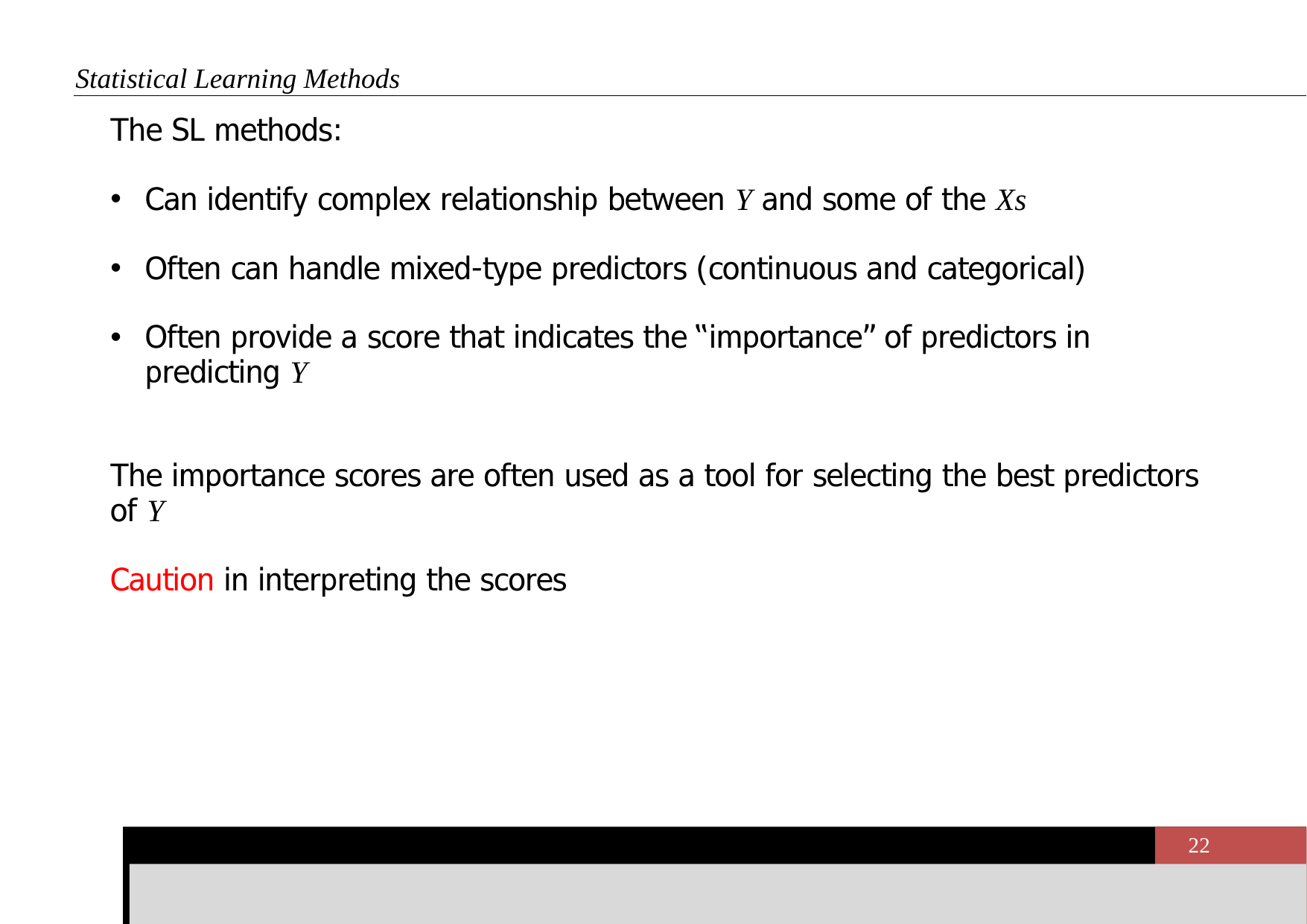

Statistical Learning Methods

The SL methods:

Can identify complex relationship between Y and some of the Xs

Often can handle mixed-type predictors (continuous and categorical)

Often provide a score that indicates the “importance” of predictors in predicting Y

The importance scores are often used as a tool for selecting the best predictors of Y

Caution in interpreting the scores

M. D’Orazio | Selecting Auxiliary Variables in R
22